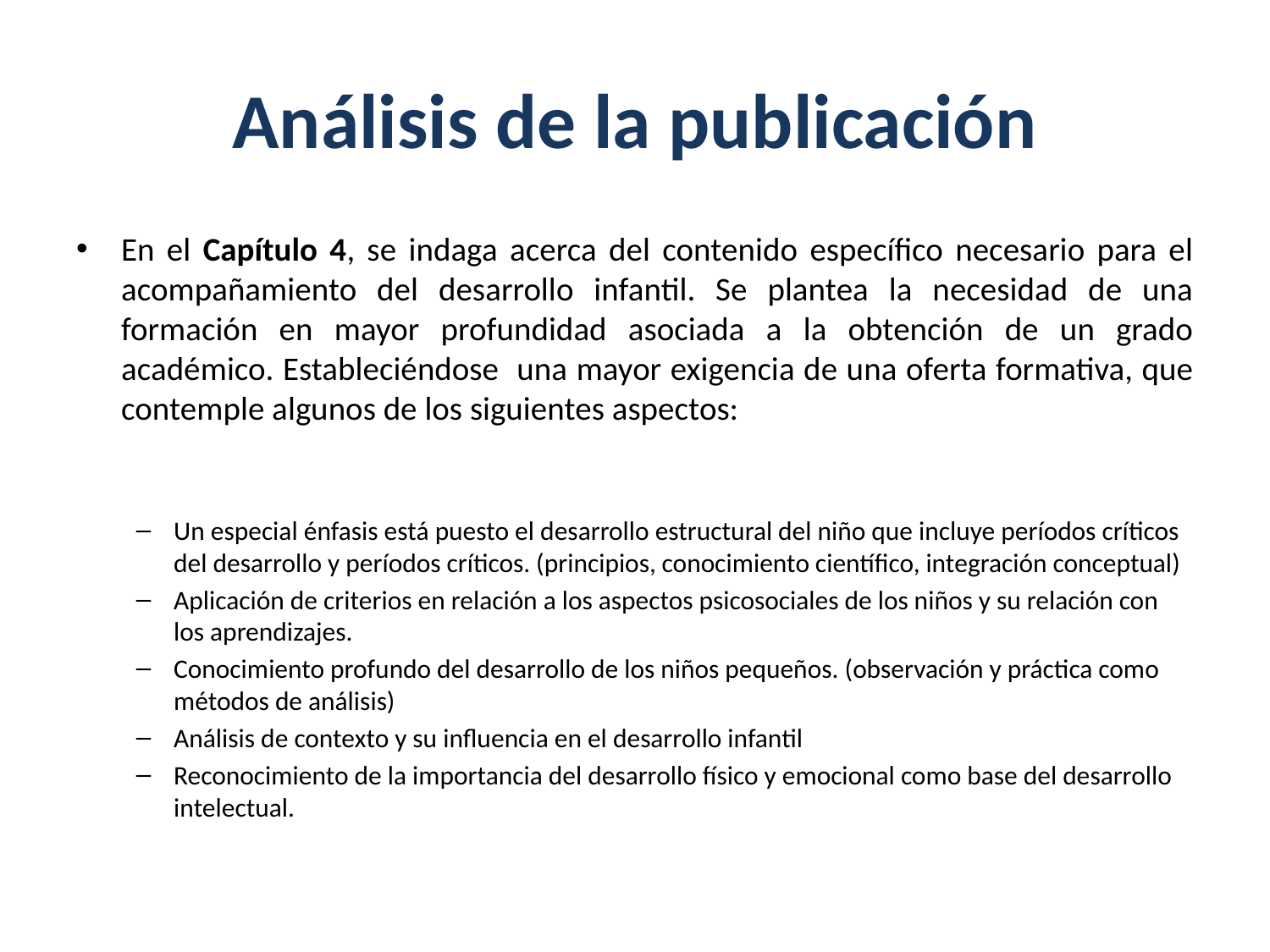

# Análisis de la publicación
En el Capítulo 4, se indaga acerca del contenido específico necesario para el acompañamiento del desarrollo infantil. Se plantea la necesidad de una formación en mayor profundidad asociada a la obtención de un grado académico. Estableciéndose  una mayor exigencia de una oferta formativa, que contemple algunos de los siguientes aspectos:

Un especial énfasis está puesto el desarrollo estructural del niño que incluye períodos críticos del desarrollo y períodos críticos. (principios, conocimiento científico, integración conceptual)
Aplicación de criterios en relación a los aspectos psicosociales de los niños y su relación con los aprendizajes.
Conocimiento profundo del desarrollo de los niños pequeños. (observación y práctica como métodos de análisis)
Análisis de contexto y su influencia en el desarrollo infantil
Reconocimiento de la importancia del desarrollo físico y emocional como base del desarrollo intelectual.